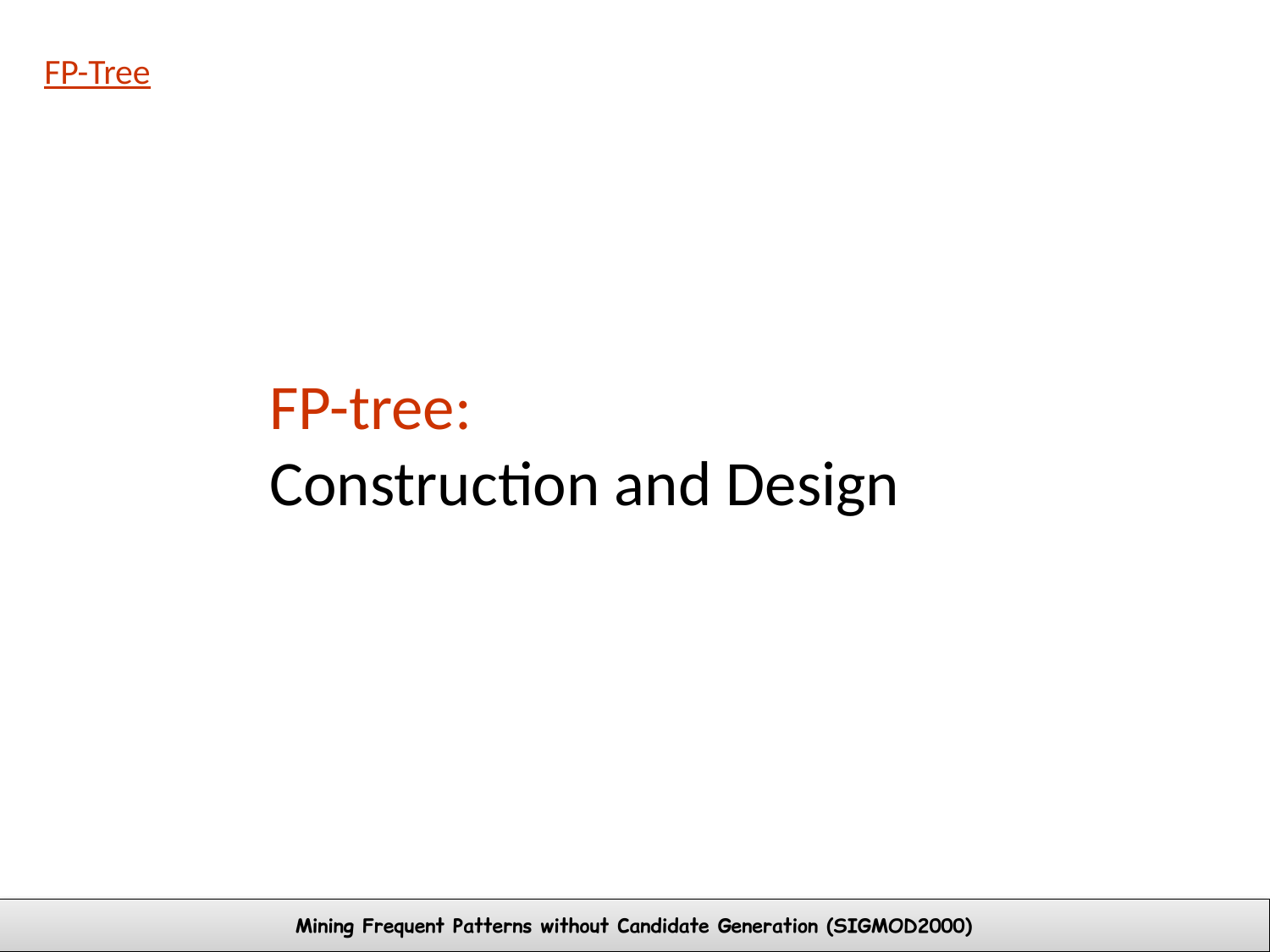

FP-Tree
FP-tree:
Construction and Design
Mining Frequent Patterns without Candidate Generation (SIGMOD2000)